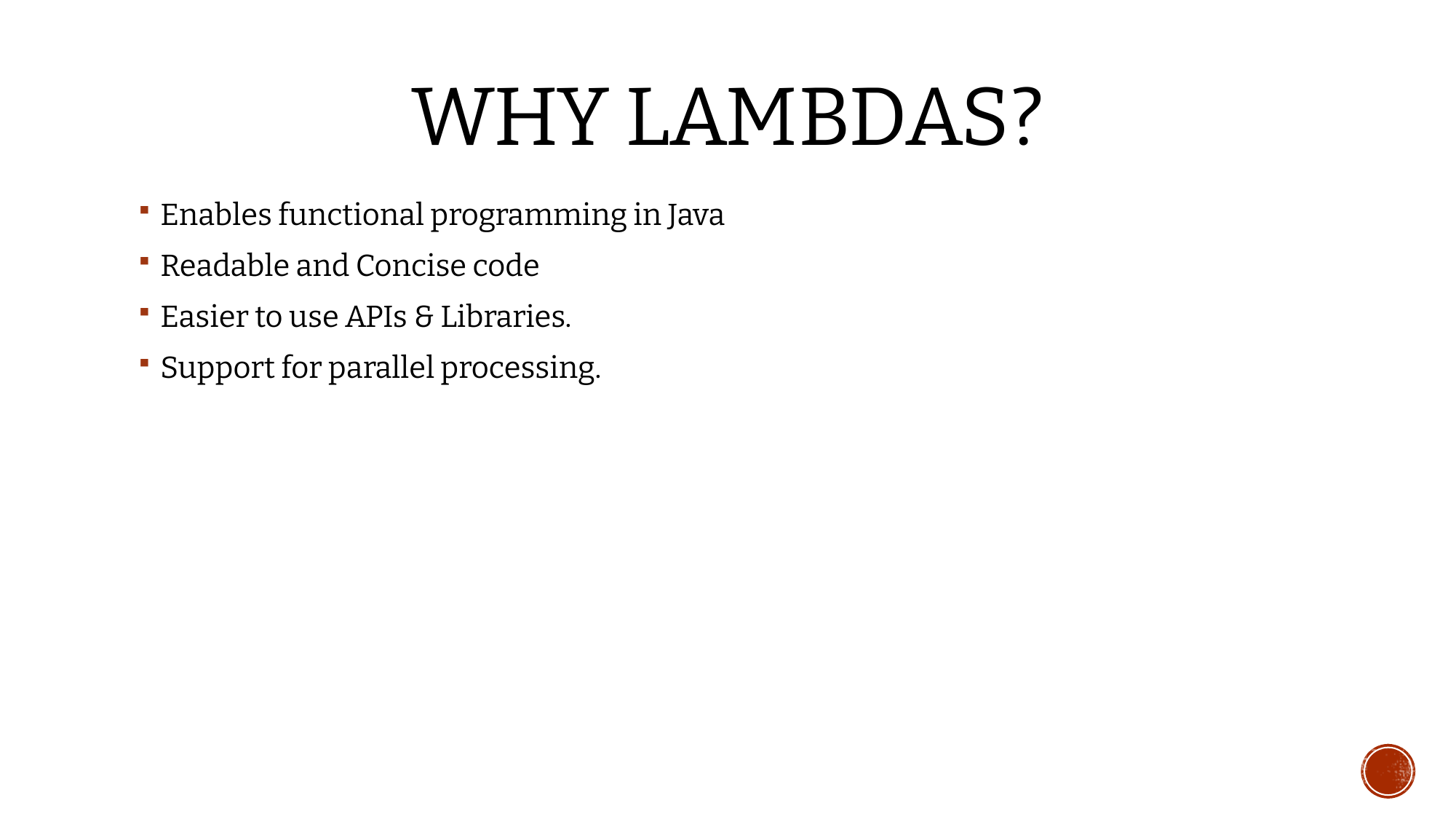

# Why lambdas?
Enables functional programming in Java
Readable and Concise code
Easier to use APIs & Libraries.
Support for parallel processing.